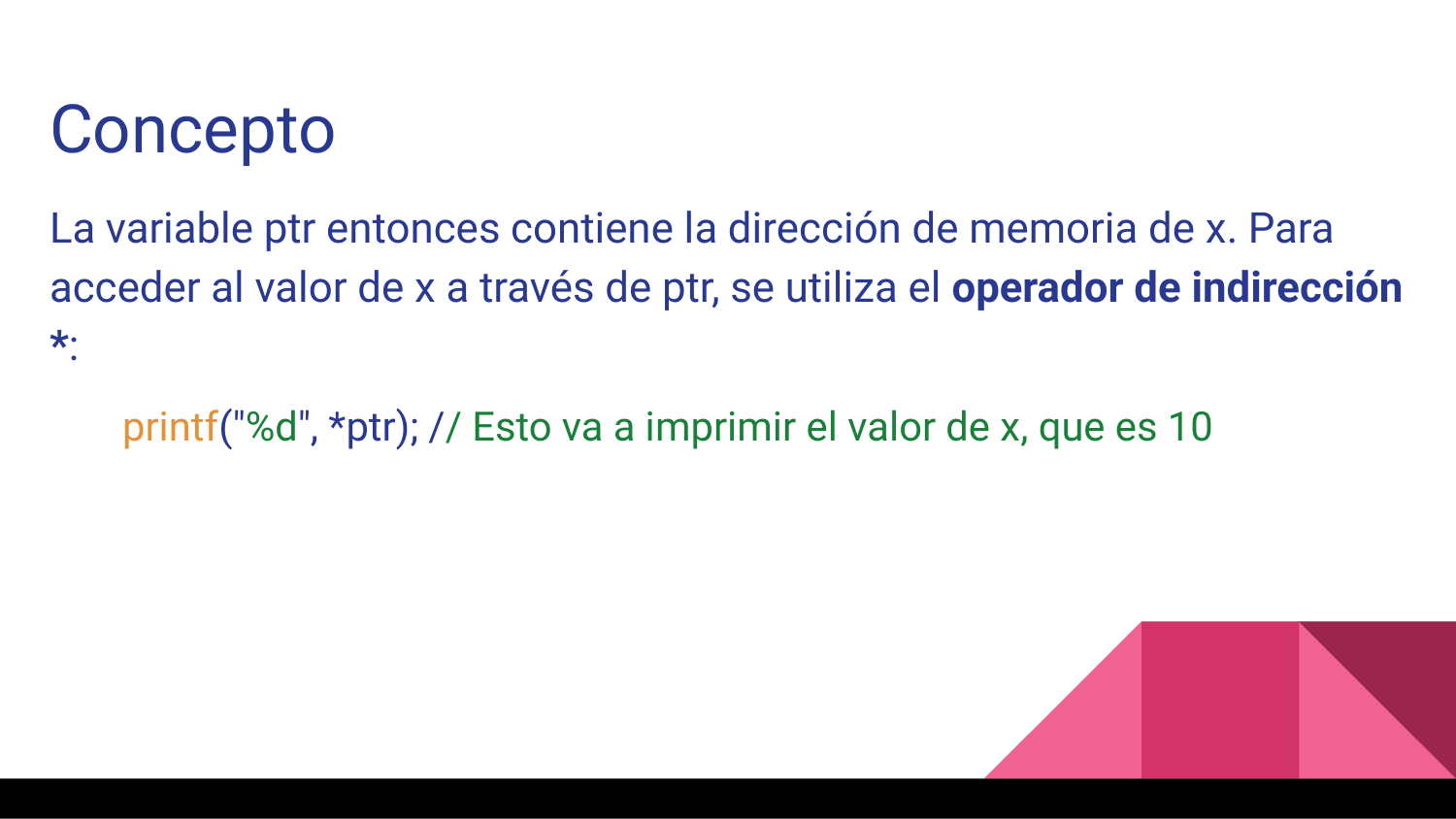

# Concepto
La variable ptr entonces contiene la dirección de memoria de x. Para acceder al valor de x a través de ptr, se utiliza el operador de indirección *:
printf("%d", *ptr); // Esto va a imprimir el valor de x, que es 10